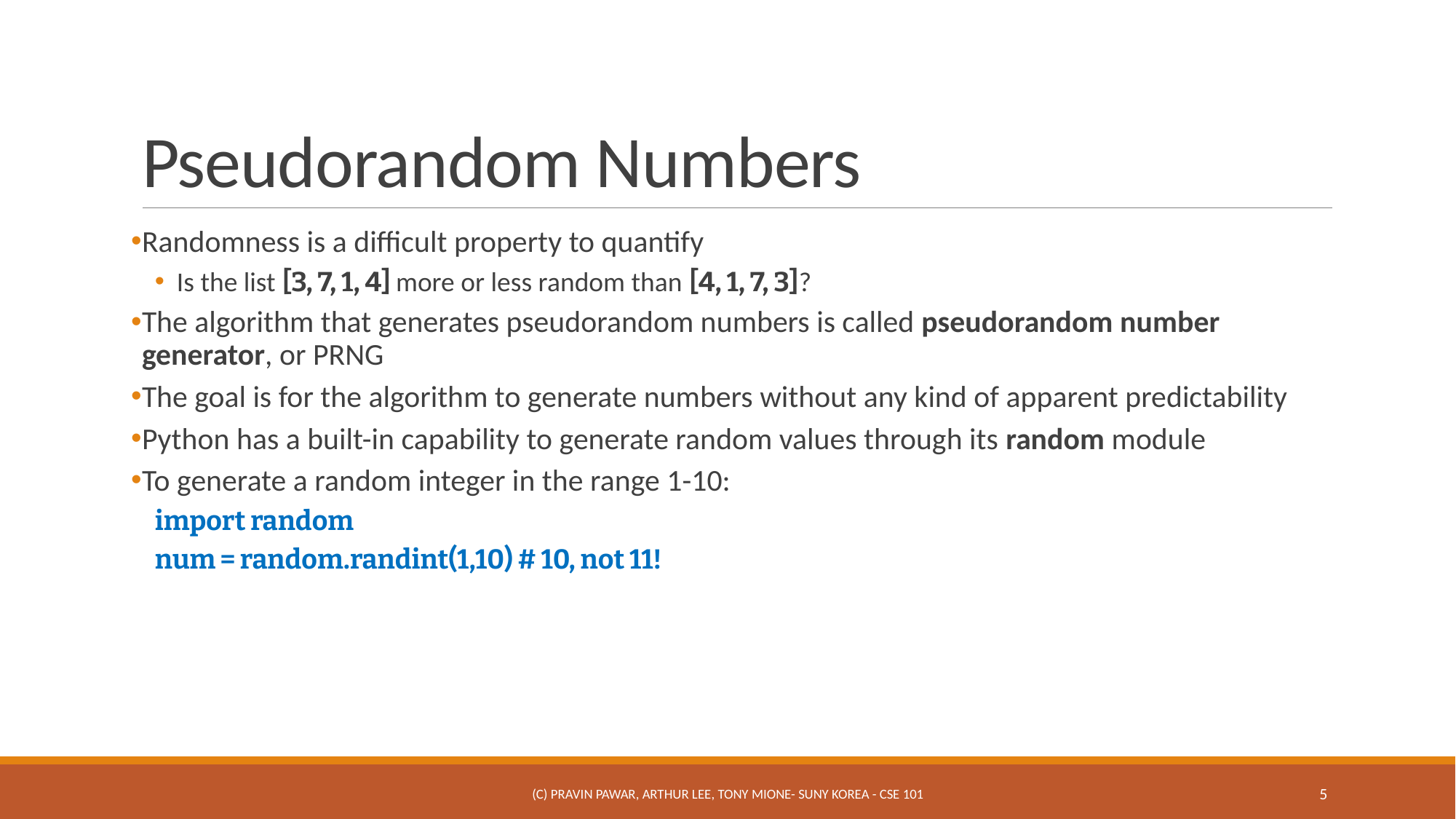

# Pseudorandom Numbers
Randomness is a difficult property to quantify
Is the list [3, 7, 1, 4] more or less random than [4, 1, 7, 3]?
The algorithm that generates pseudorandom numbers is called pseudorandom number generator, or PRNG
The goal is for the algorithm to generate numbers without any kind of apparent predictability
Python has a built-in capability to generate random values through its random module
To generate a random integer in the range 1-10:
import random
num = random.randint(1,10) # 10, not 11!

(c) Pravin Pawar, Arthur Lee, Tony Mione- SUNY Korea - CSE 101
5